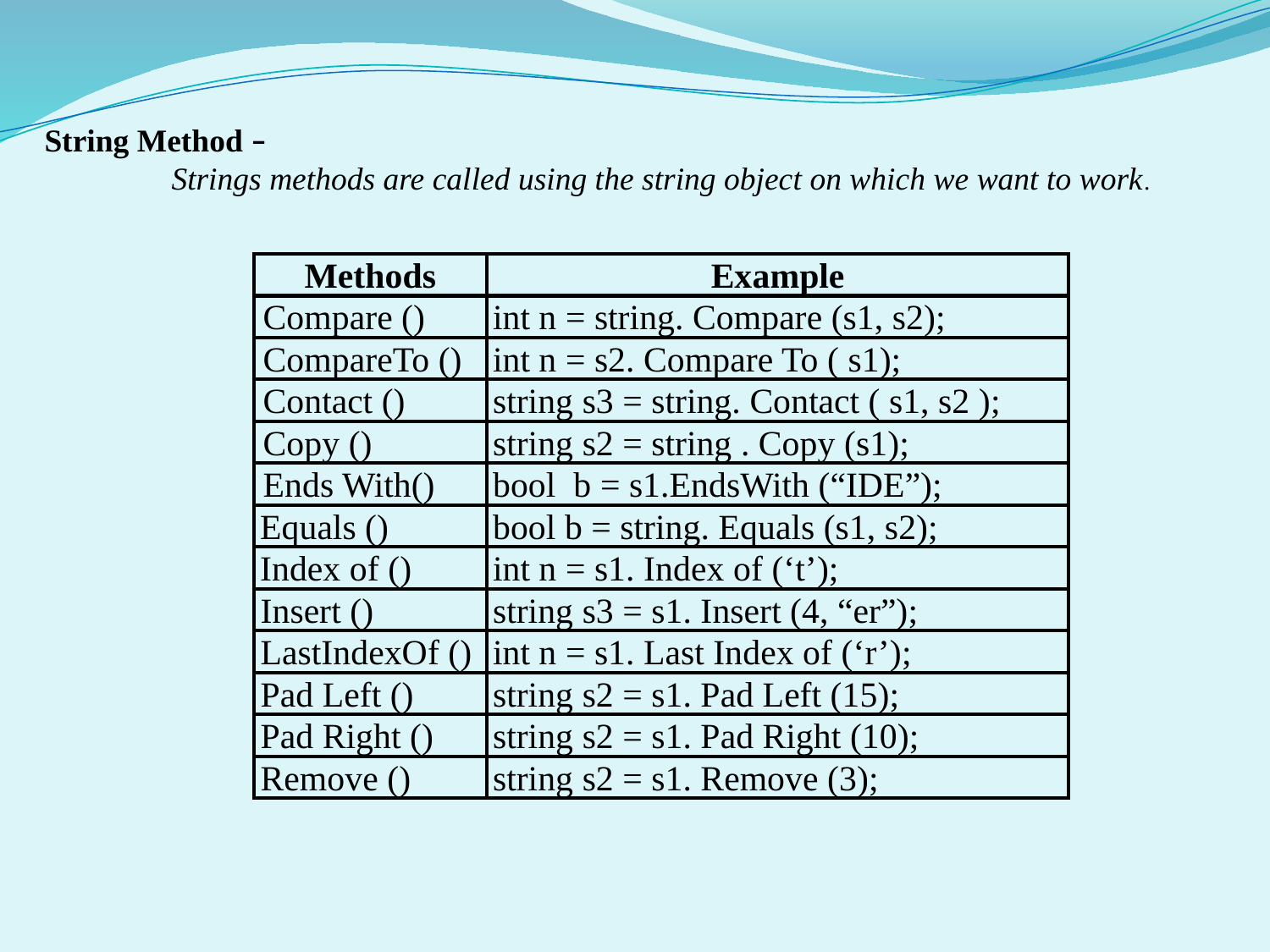

String Method –
	Strings methods are called using the string object on which we want to work.
| Methods | Example |
| --- | --- |
| Compare () | int n = string. Compare (s1, s2); |
| CompareTo () | int n = s2. Compare To ( s1); |
| Contact () | string s3 = string. Contact ( s1, s2 ); |
| Copy () | string s2 = string . Copy (s1); |
| Ends With() | bool b = s1.EndsWith (“IDE”); |
| Equals () | bool b = string. Equals (s1, s2); |
| Index of () | int n = s1. Index of (‘t’); |
| Insert () | string s3 = s1. Insert (4, “er”); |
| LastIndexOf () | int n = s1. Last Index of (‘r’); |
| Pad Left () | string s2 = s1. Pad Left (15); |
| Pad Right () | string s2 = s1. Pad Right (10); |
| Remove () | string s2 = s1. Remove (3); |